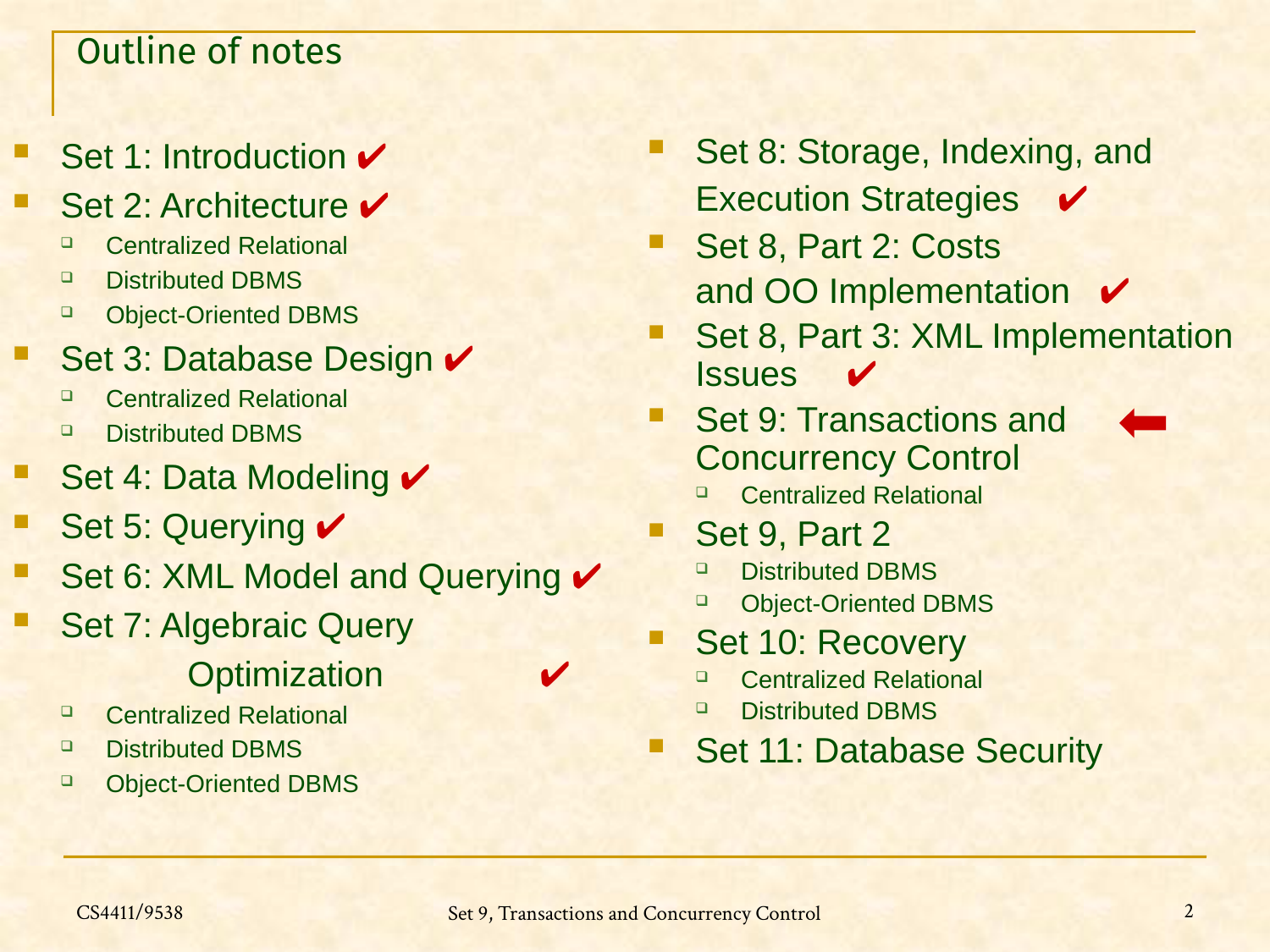

Outline of notes
Set 1: Introduction ✔
Set 2: Architecture ✔
Centralized Relational
Distributed DBMS
Object-Oriented DBMS
Set 3: Database Design ✔
Centralized Relational
Distributed DBMS
Set 4: Data Modeling ✔
Set 5: Querying ✔
Set 6: XML Model and Querying ✔
Set 7: Algebraic Query
		Optimization                ✔
Centralized Relational
Distributed DBMS
Object-Oriented DBMS

Set 8: Storage, Indexing, and Execution Strategies   ✔
Set 8, Part 2: Costs
 	and OO Implementation   ✔
Set 8, Part 3: XML Implementation Issues     ✔
Set 9: Transactions and Concurrency Control
Centralized Relational
Set 9, Part 2
Distributed DBMS
Object-Oriented DBMS
Set 10: Recovery
Centralized Relational
Distributed DBMS
Set 11: Database Security

CS4411/9538
2

Set 9, Transactions and Concurrency Control